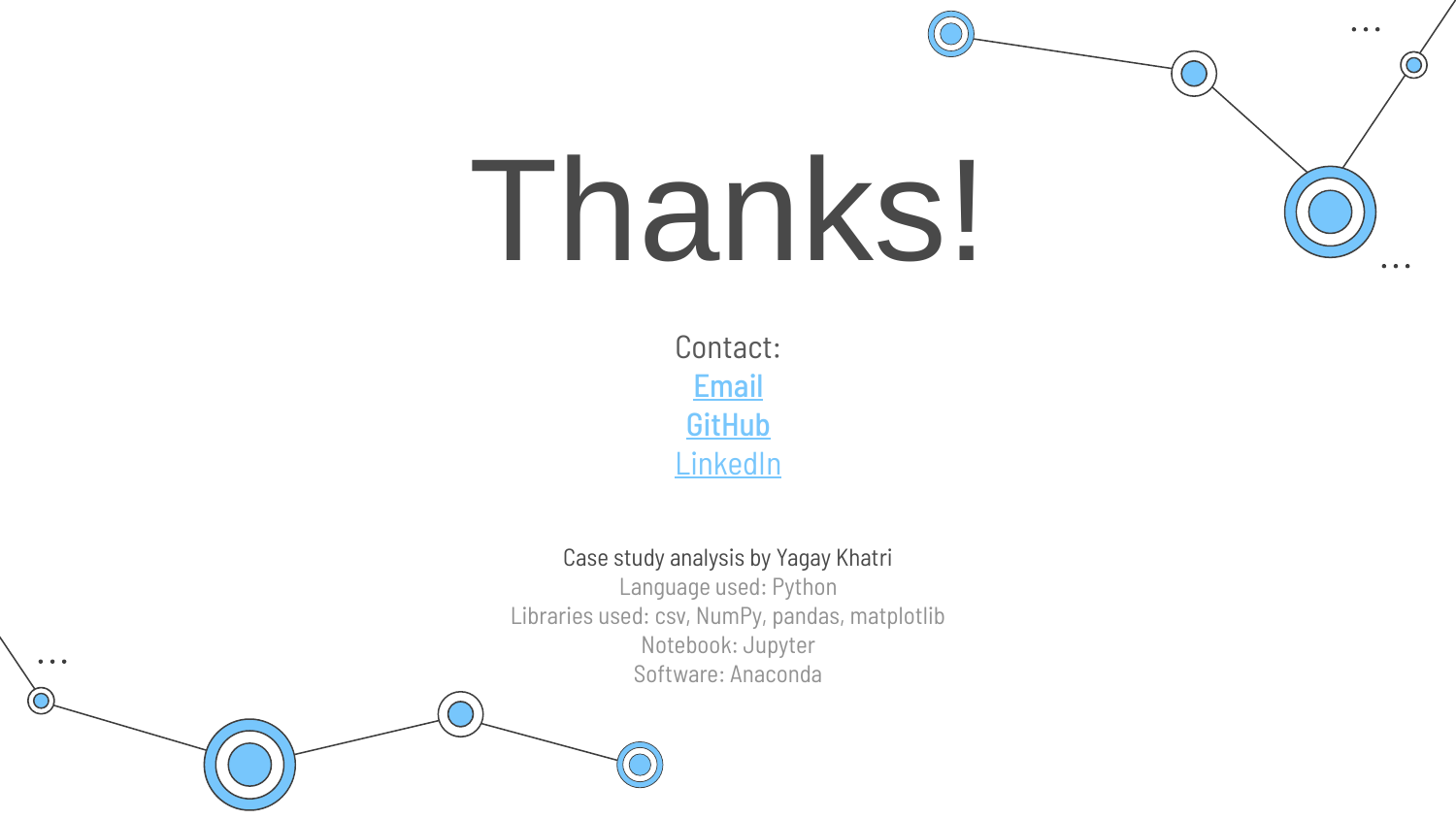

# Thanks!
Contact:
Email
GitHub
LinkedIn
Case study analysis by Yagay Khatri
Language used: Python
Libraries used: csv, NumPy, pandas, matplotlib
Notebook: Jupyter
Software: Anaconda